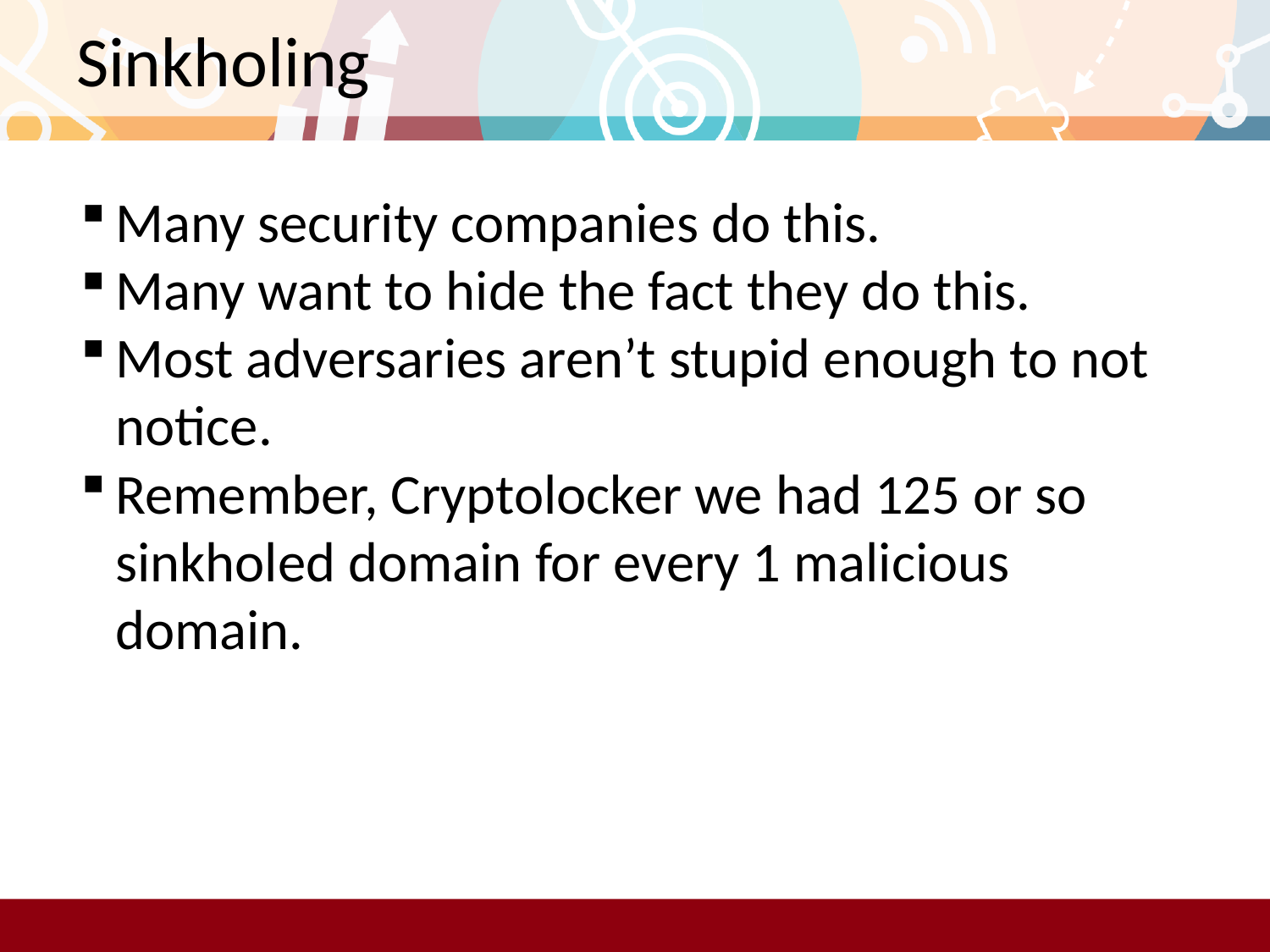

# Sinkholing
Many security companies do this.
Many want to hide the fact they do this.
Most adversaries aren’t stupid enough to not notice.
Remember, Cryptolocker we had 125 or so sinkholed domain for every 1 malicious domain.